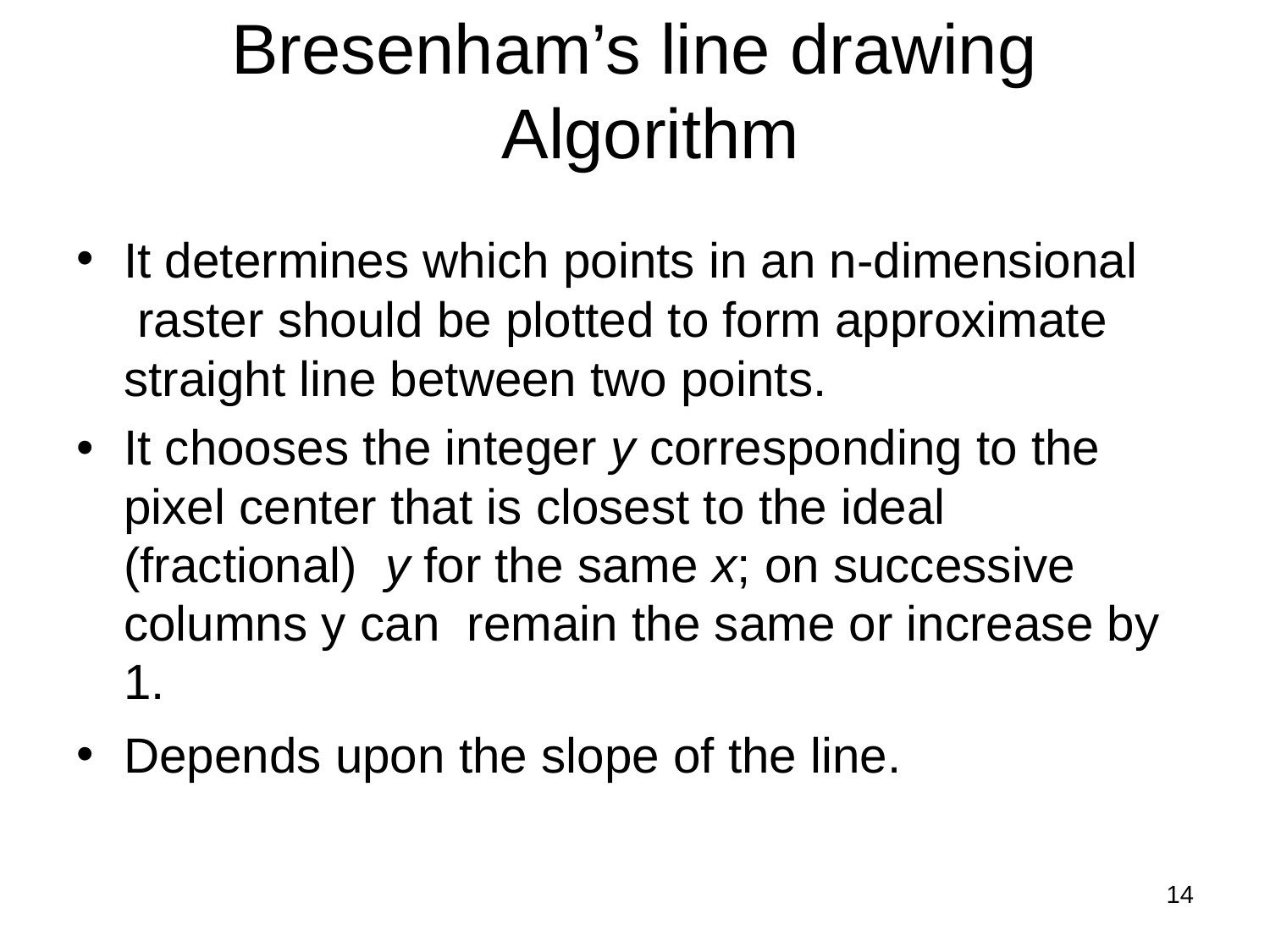

# Bresenham’s line drawing  Algorithm
It determines which points in an n-dimensional  raster should be plotted to form approximate  straight line between two points.
It chooses the integer y corresponding to the  pixel center that is closest to the ideal (fractional)  y for the same x; on successive columns y can  remain the same or increase by 1.
Depends upon the slope of the line.
14